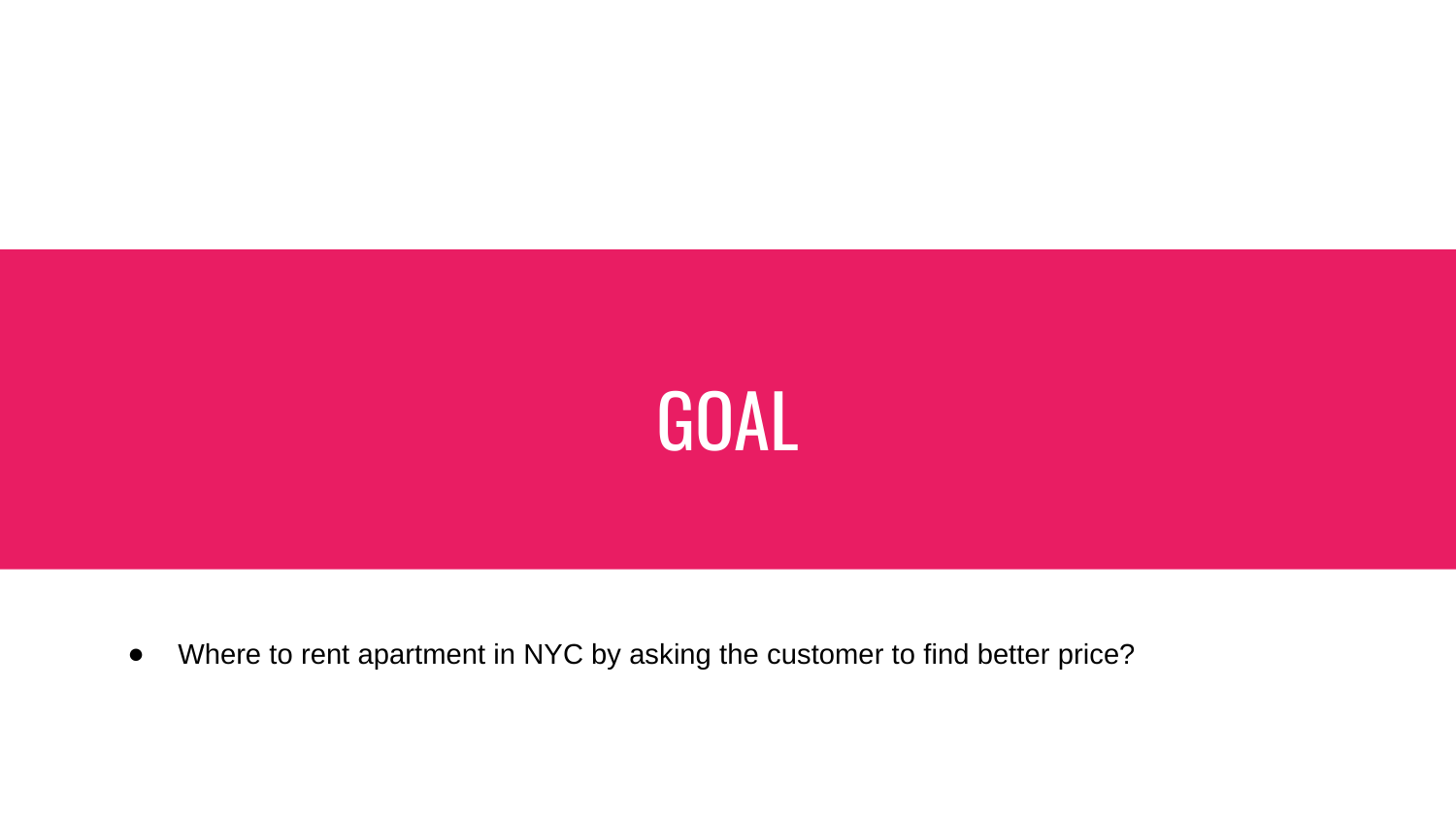

# GOAL
Where to rent apartment in NYC by asking the customer to find better price?